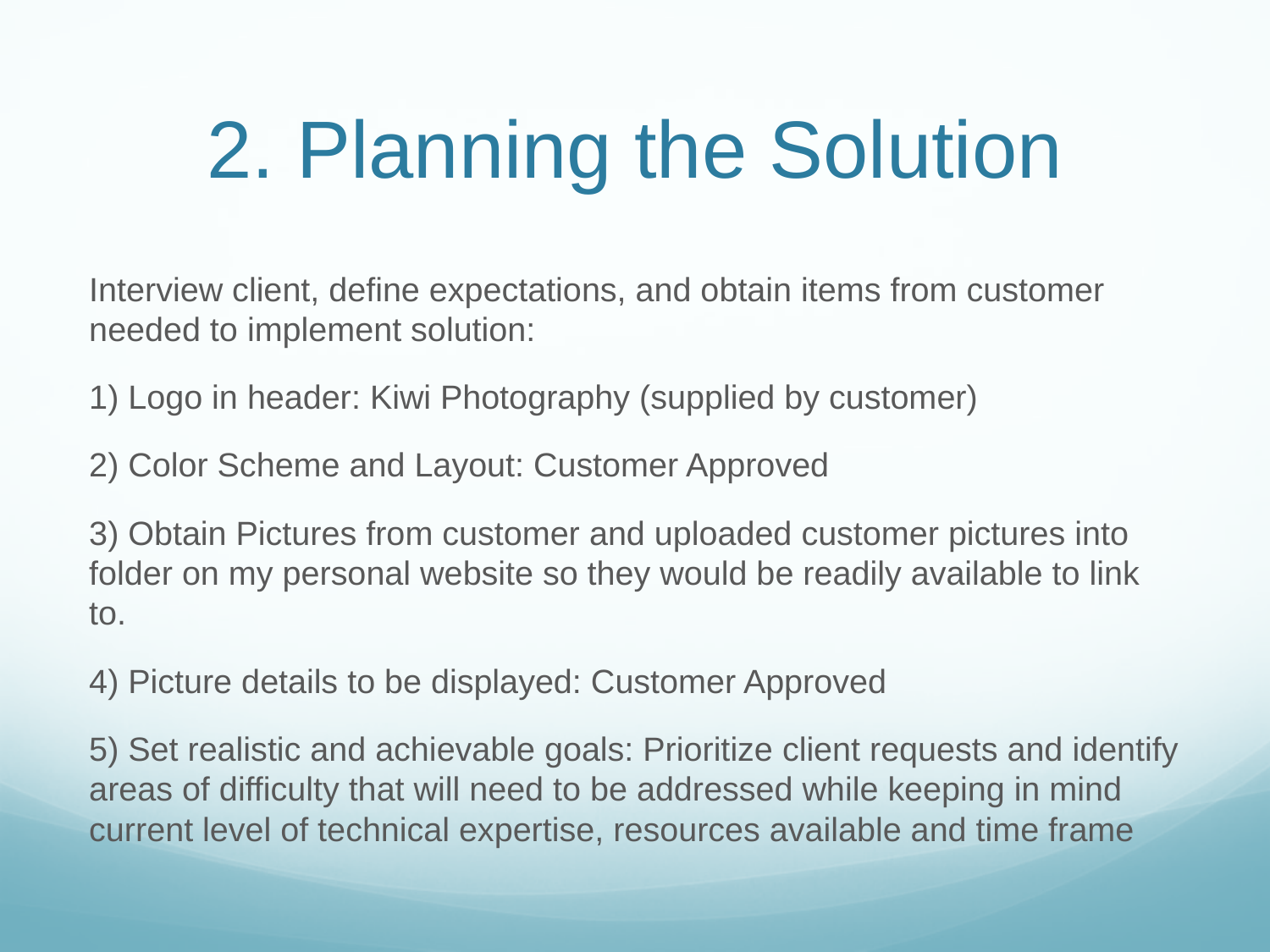

# 2. Planning the Solution
Interview client, define expectations, and obtain items from customer needed to implement solution:
1) Logo in header: Kiwi Photography (supplied by customer)
2) Color Scheme and Layout: Customer Approved
3) Obtain Pictures from customer and uploaded customer pictures into folder on my personal website so they would be readily available to link to.
4) Picture details to be displayed: Customer Approved
5) Set realistic and achievable goals: Prioritize client requests and identify areas of difficulty that will need to be addressed while keeping in mind current level of technical expertise, resources available and time frame